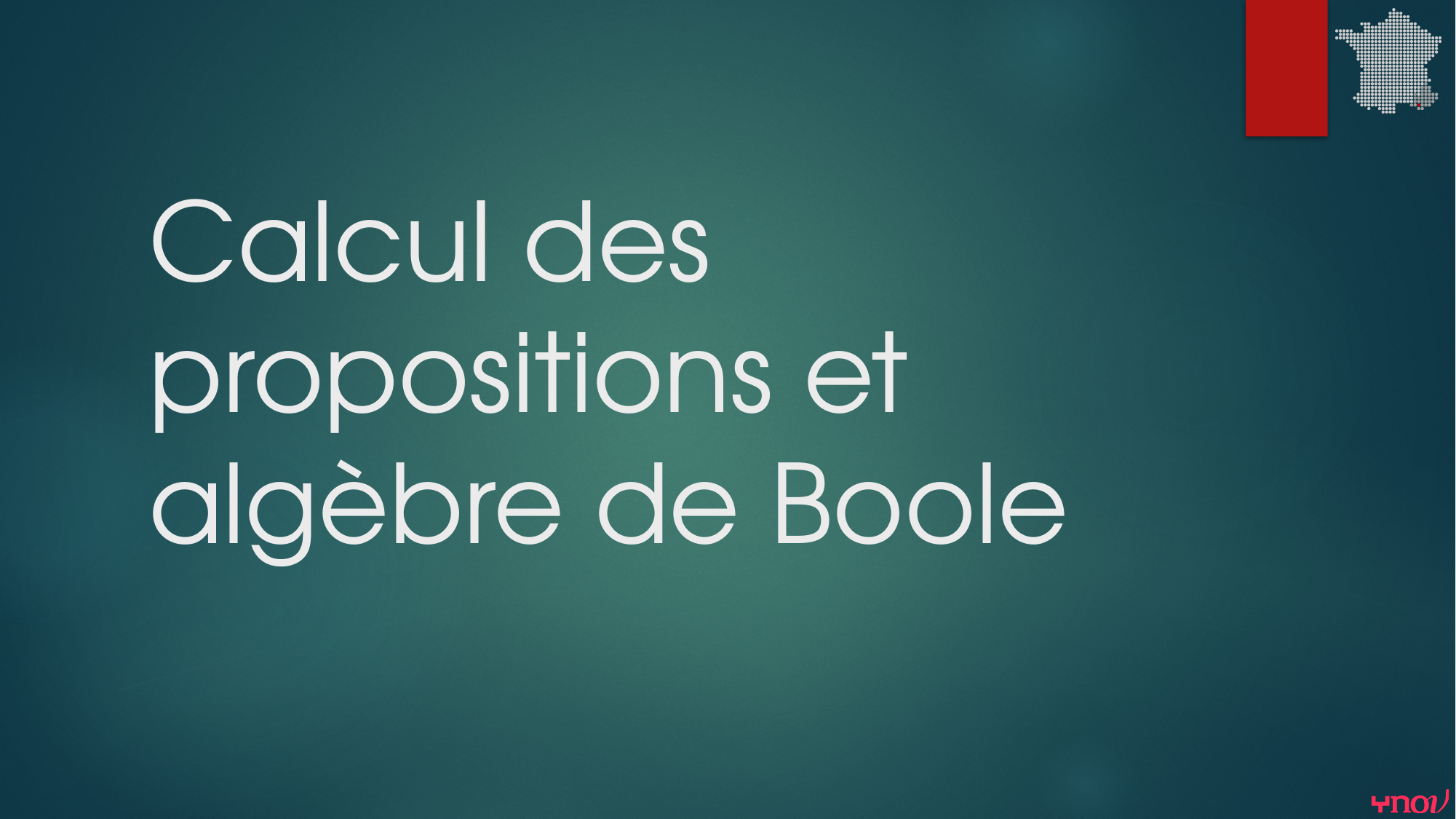

# Calcul des propositions et algèbre de Boole